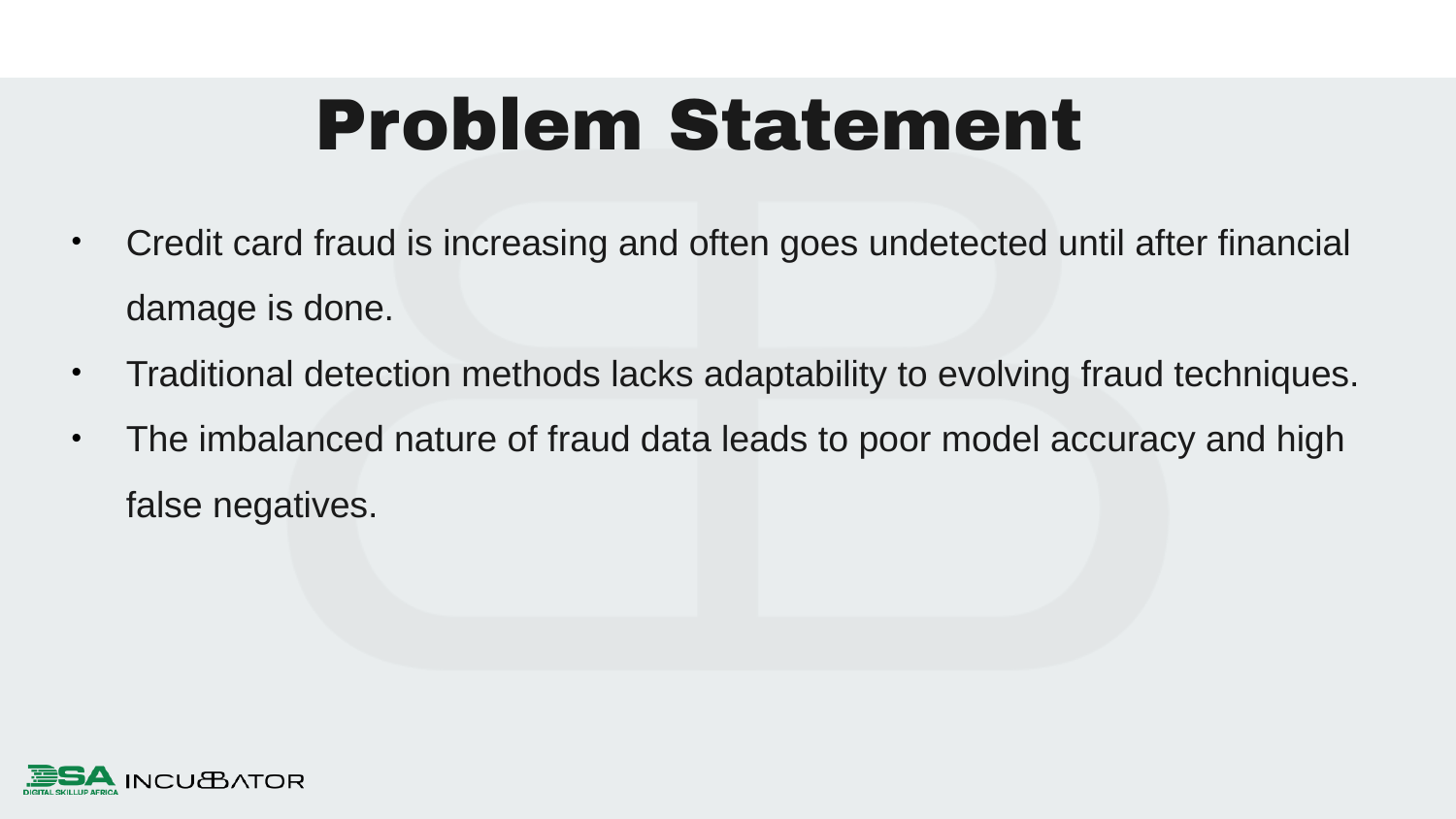

Problem Statement
Credit card fraud is increasing and often goes undetected until after financial damage is done.
Traditional detection methods lacks adaptability to evolving fraud techniques.
The imbalanced nature of fraud data leads to poor model accuracy and high false negatives.